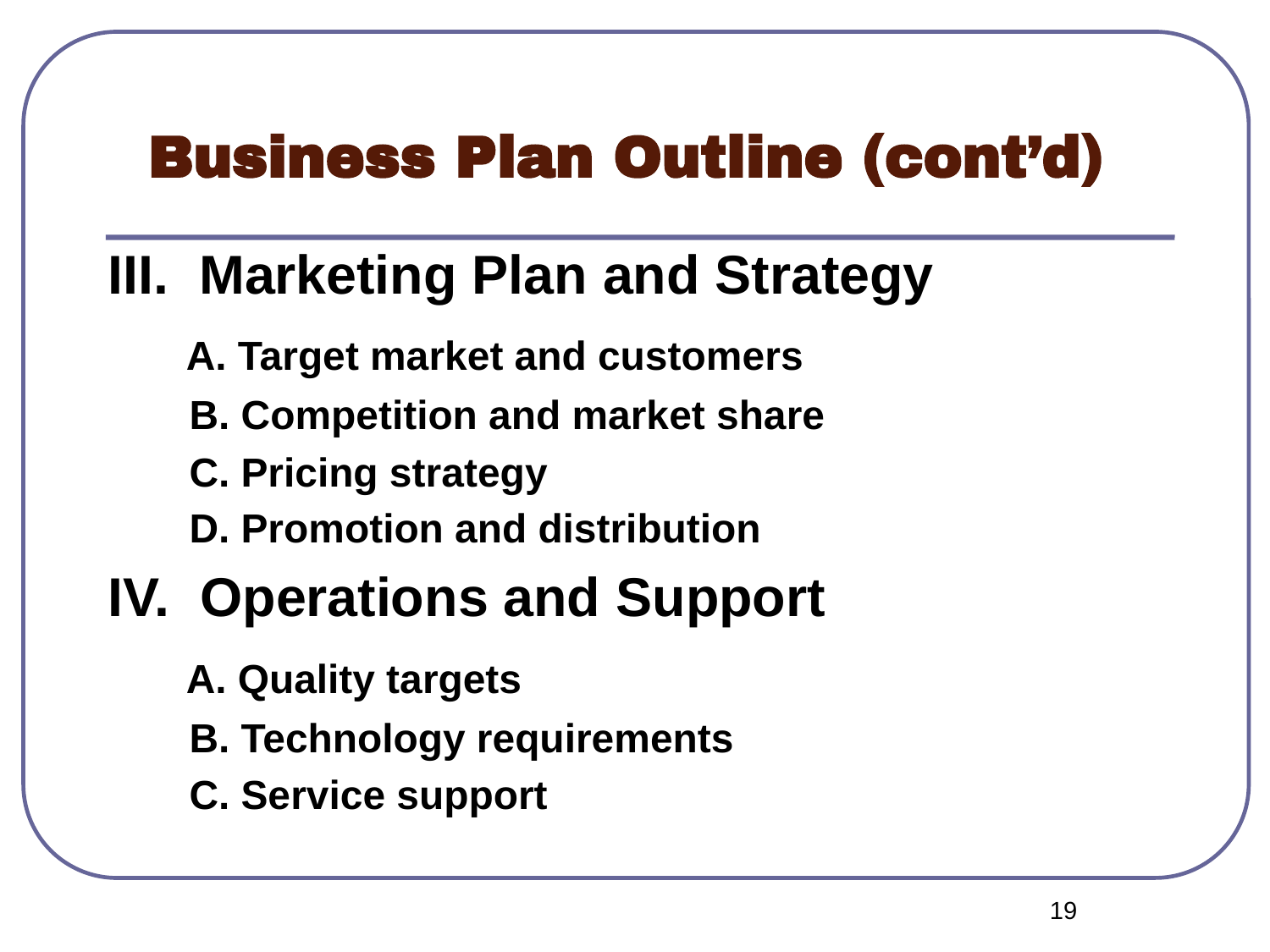

# Business Plan Outline (cont’d)
III.  Marketing Plan and Strategy
	  A. Target market and customers
	   B. Competition and market share
	   C. Pricing strategy
	   D. Promotion and distribution
IV.  Operations and Support
	  A. Quality targets
	   B. Technology requirements
	   C. Service support
19